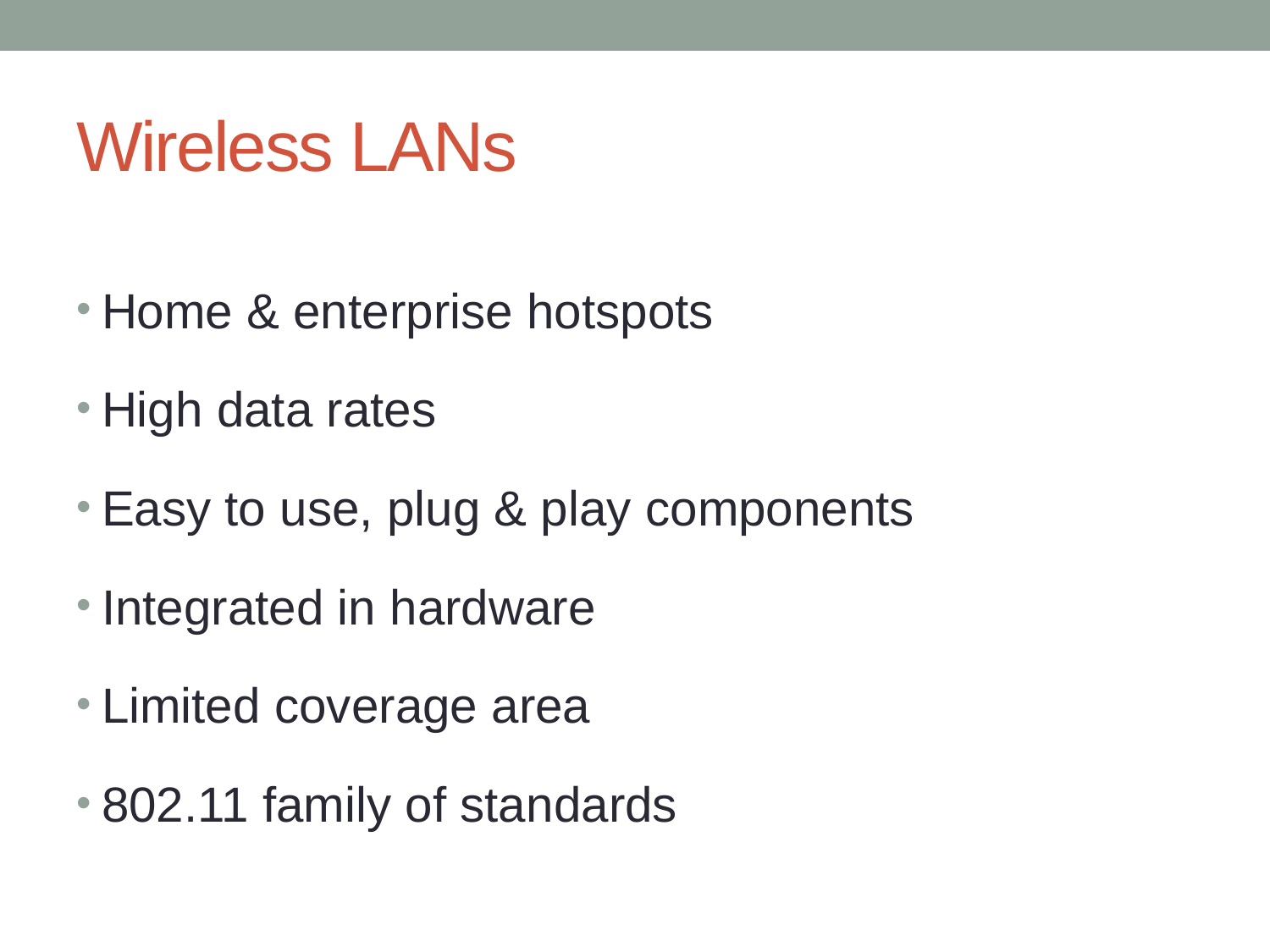

# Wireless LANs
Home & enterprise hotspots
High data rates
Easy to use, plug & play components
Integrated in hardware
Limited coverage area
802.11 family of standards